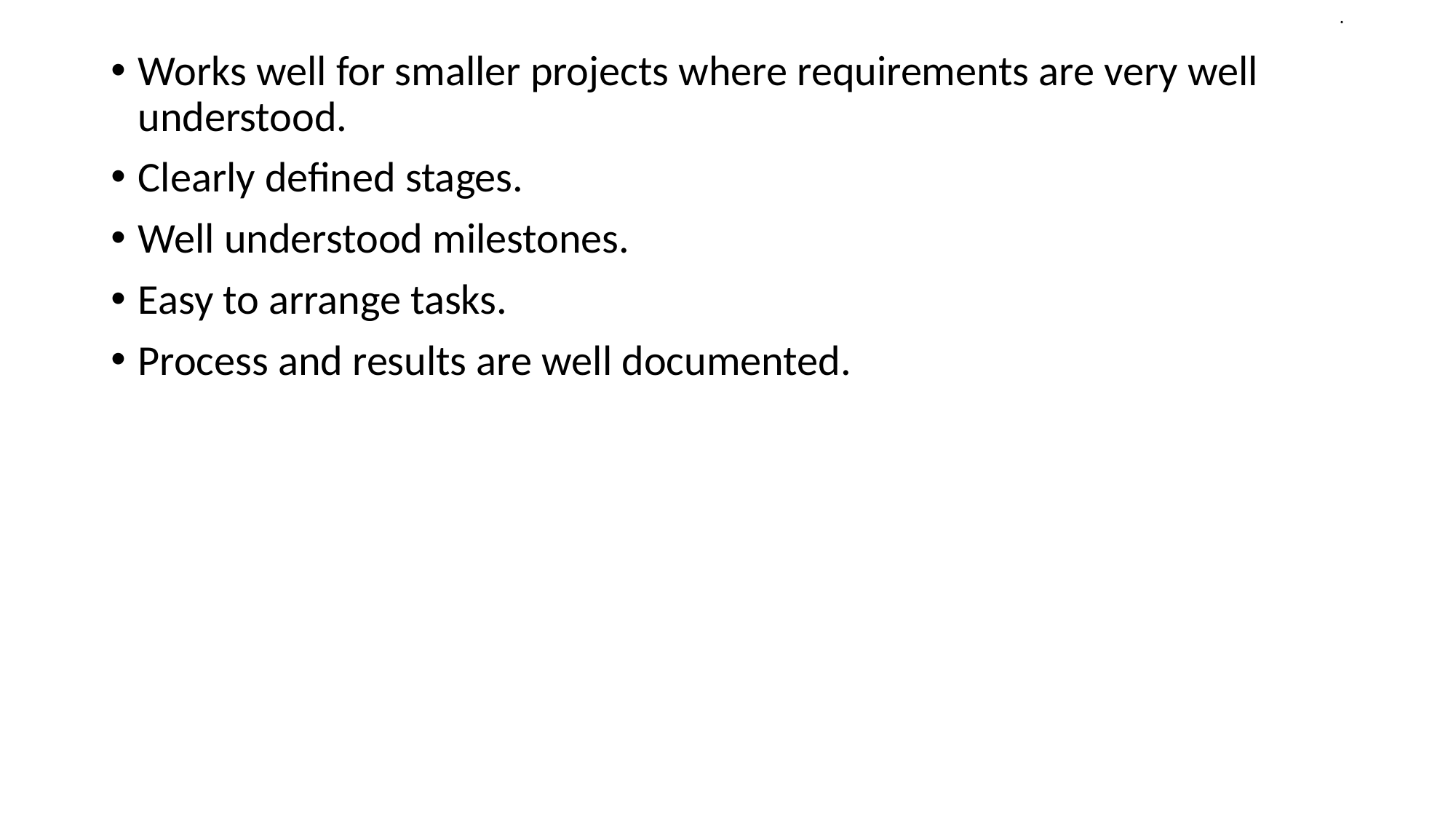

# .
Works well for smaller projects where requirements are very well understood.
Clearly defined stages.
Well understood milestones.
Easy to arrange tasks.
Process and results are well documented.